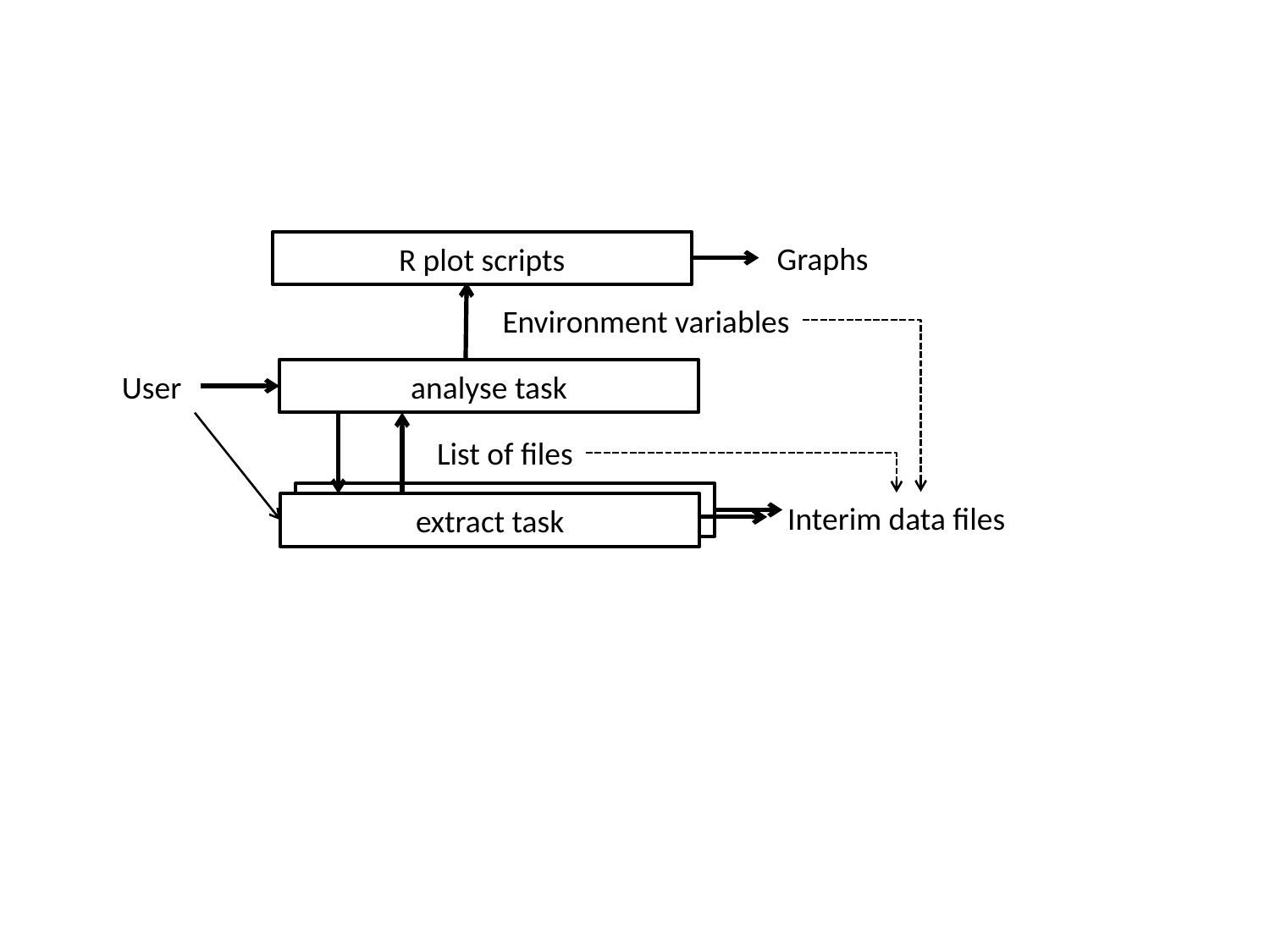

R plot scripts
Graphs
Environment variables
analyse task
User
List of files
extract task
Interim data files
extract task